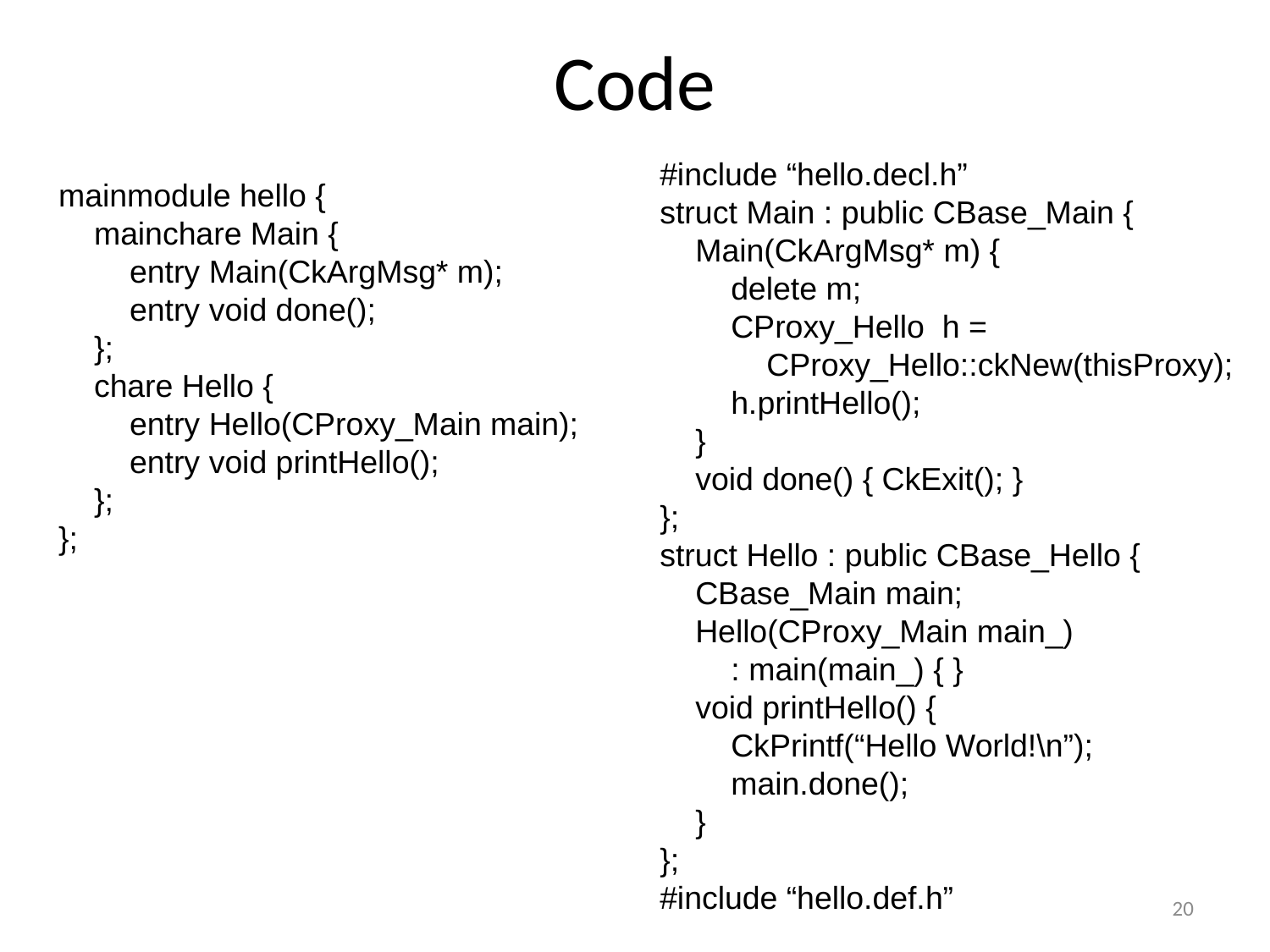

# Code
#include “hello.decl.h”
struct Main : public CBase_Main {
    Main(CkArgMsg* m) {
        delete m;
        CProxy_Hello  h =
            CProxy_Hello::ckNew(thisProxy);
        h.printHello();
    }
    void done() { CkExit(); }
};
struct Hello : public CBase_Hello {
    CBase_Main main;
    Hello(CProxy_Main main_)
        : main(main_) { }
    void printHello() {
        CkPrintf(“Hello World!\n”);
        main.done();
    }
};
#include “hello.def.h”
mainmodule hello {
    mainchare Main {
        entry Main(CkArgMsg* m);
        entry void done();
    };
    chare Hello {
        entry Hello(CProxy_Main main);
        entry void printHello();
    };
};
20